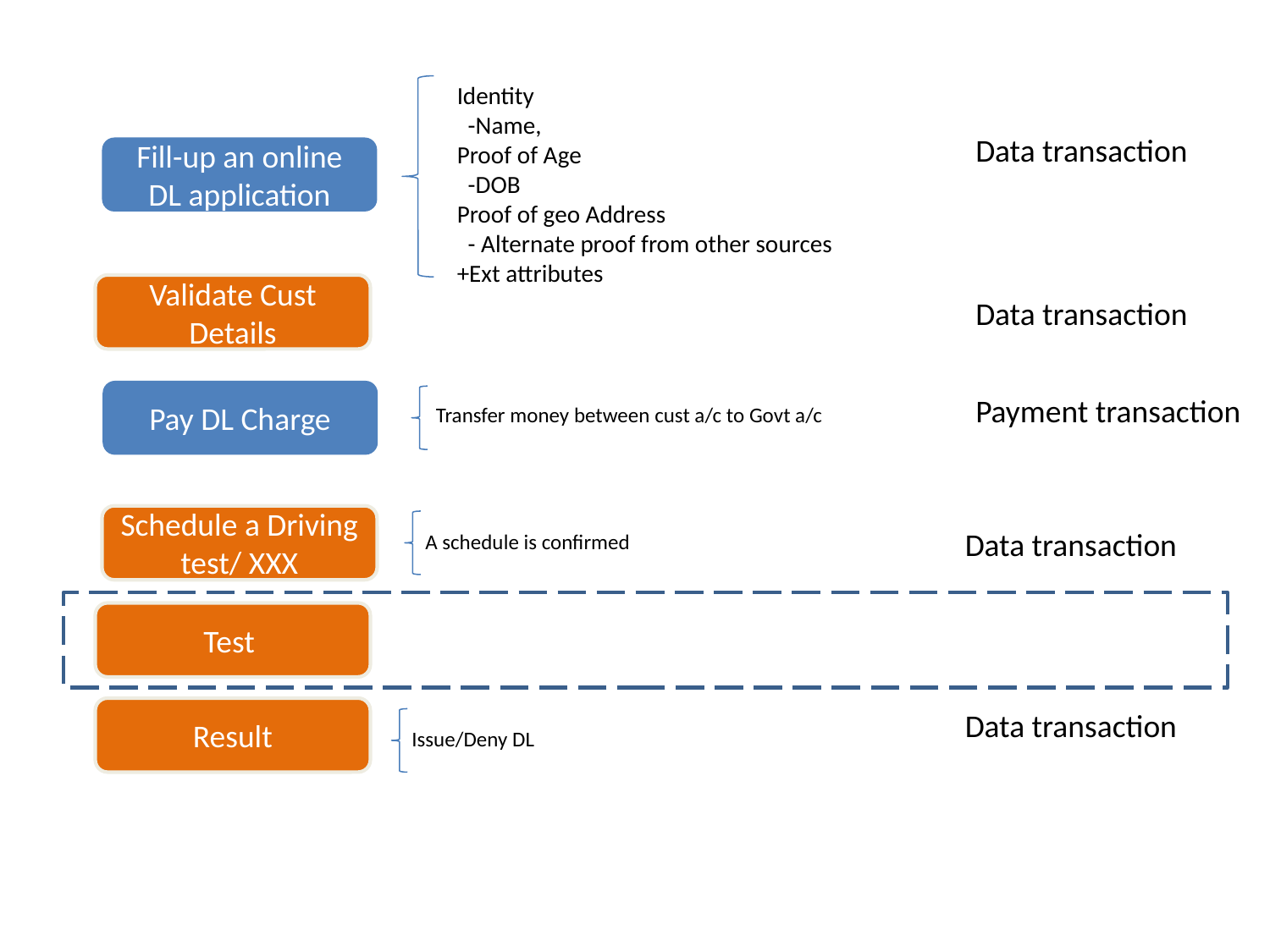

Identity
  -Name,
Proof of Age
  -DOB
Proof of geo Address
  - Alternate proof from other sources
+Ext attributes

Data transaction
Fill-up an online DL application
Validate Cust Details
Data transaction
Pay DL Charge
Payment transaction

Transfer money between cust a/c to Govt a/c
Schedule a Driving test/ XXX

Data transaction
A schedule is confirmed

Test
Result
Data transaction

Issue/Deny DL